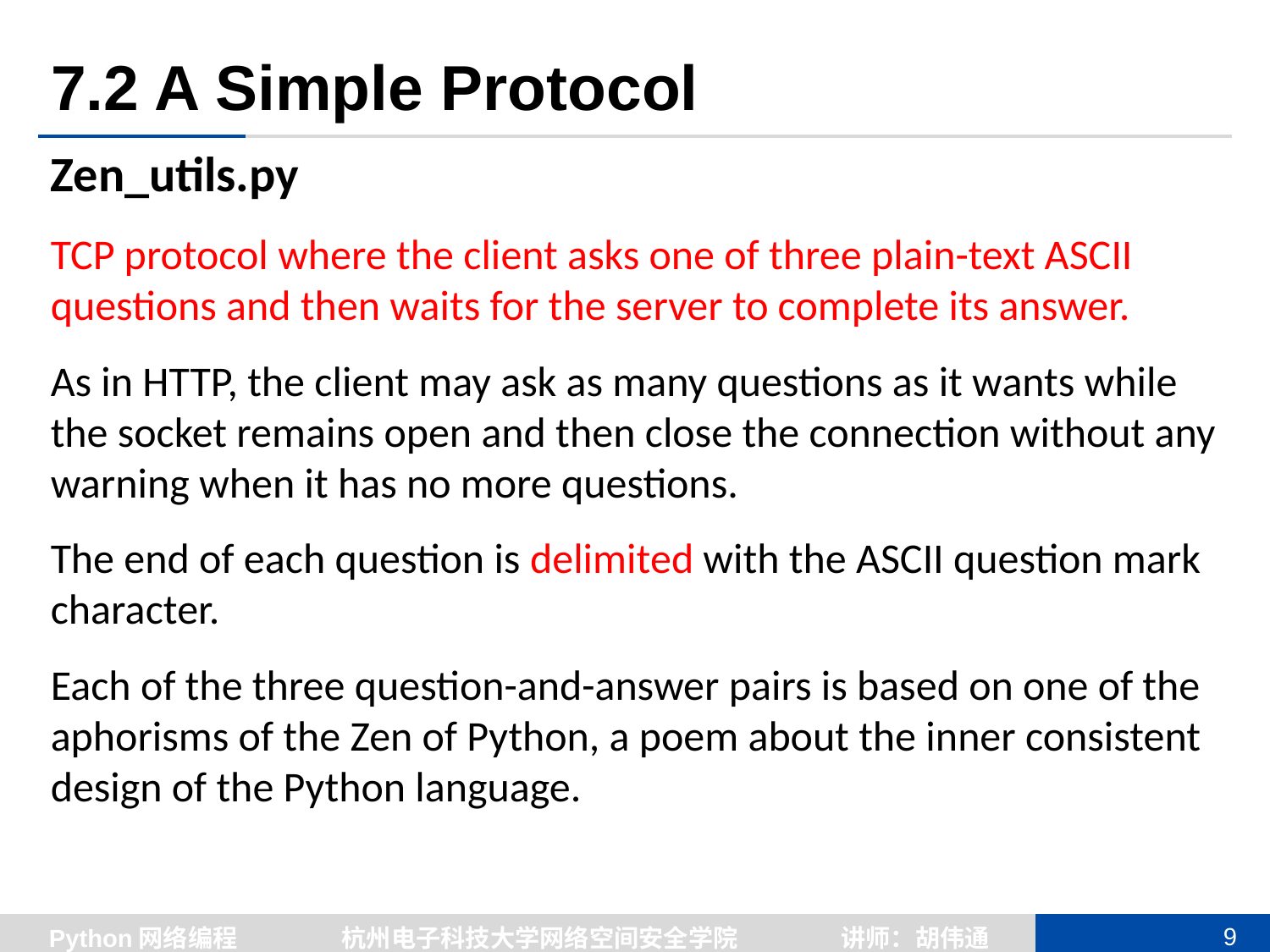

# 7.2 A Simple Protocol
Zen_utils.py

TCP protocol where the client asks one of three plain-text ASCII questions and then waits for the server to complete its answer.

As in HTTP, the client may ask as many questions as it wants while the socket remains open and then close the connection without any warning when it has no more questions.

The end of each question is delimited with the ASCII question mark character.

Each of the three question-and-answer pairs is based on one of the aphorisms of the Zen of Python, a poem about the inner consistent design of the Python language.